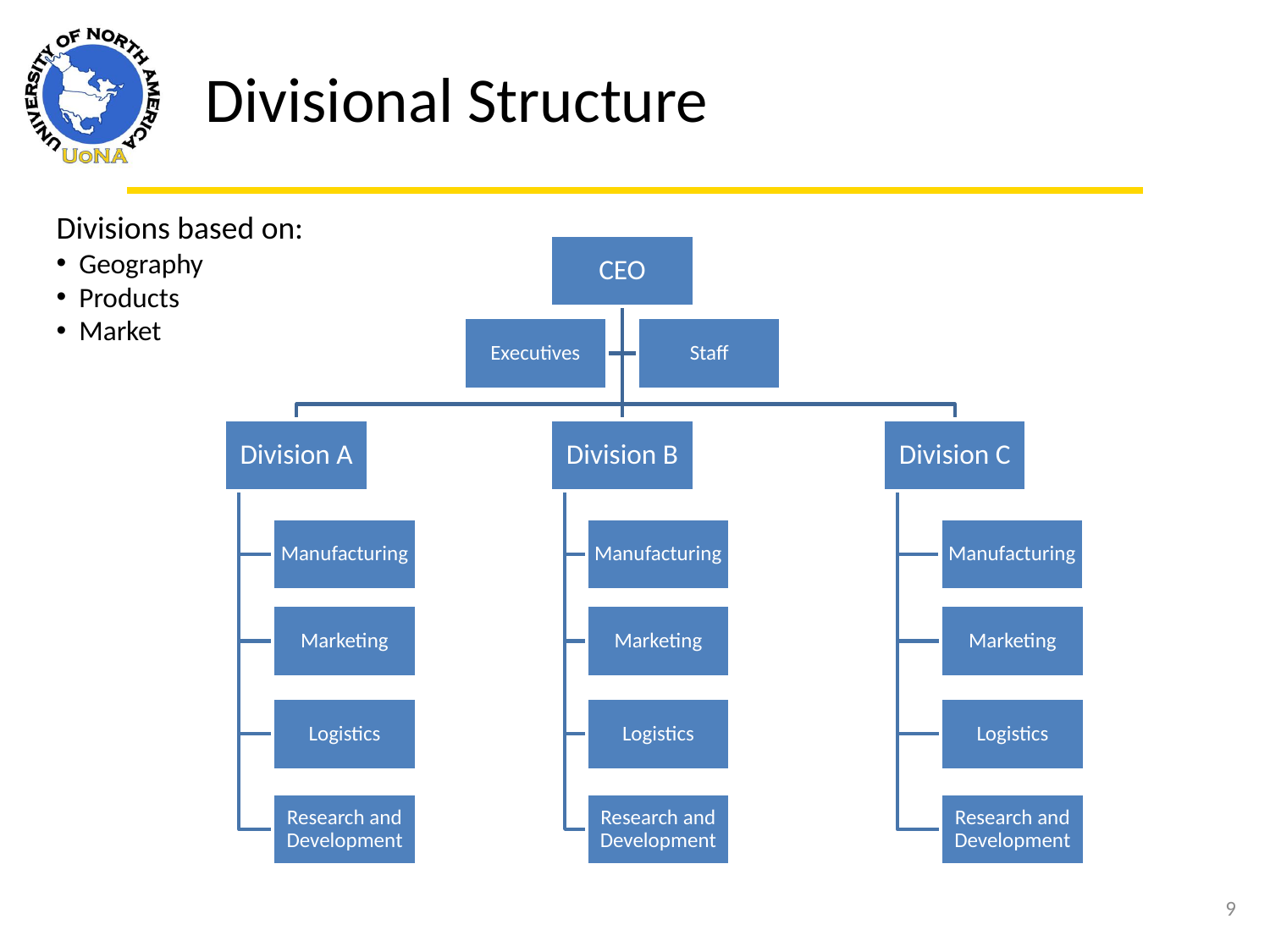

Divisional Structure
Divisions based on:
  Geography
  Products
  Market
CEO
Division A
Manufacturing
Marketing
Logistics
Research and Development
Division B
Manufacturing
Marketing
Logistics
Research and Development
Division C
Manufacturing
Marketing
Logistics
Research and Development
Executives
Staff
9